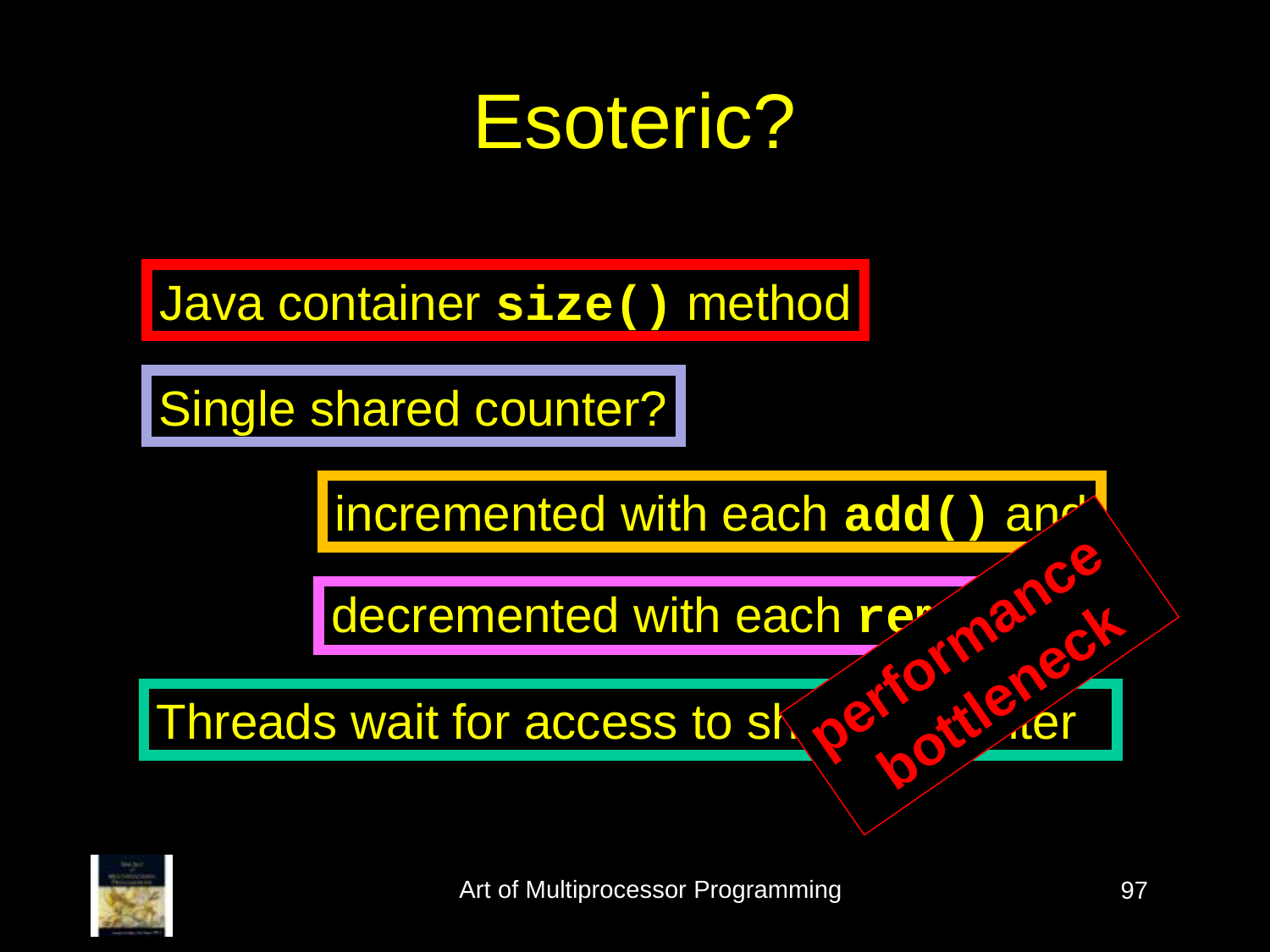

Esoteric?
Java container size() method
Single shared counter?
incremented with each add() and
decremented with each remove()
performance
bottleneck
Threads wait for access to shared counter
Art of Multiprocessor Programming
97